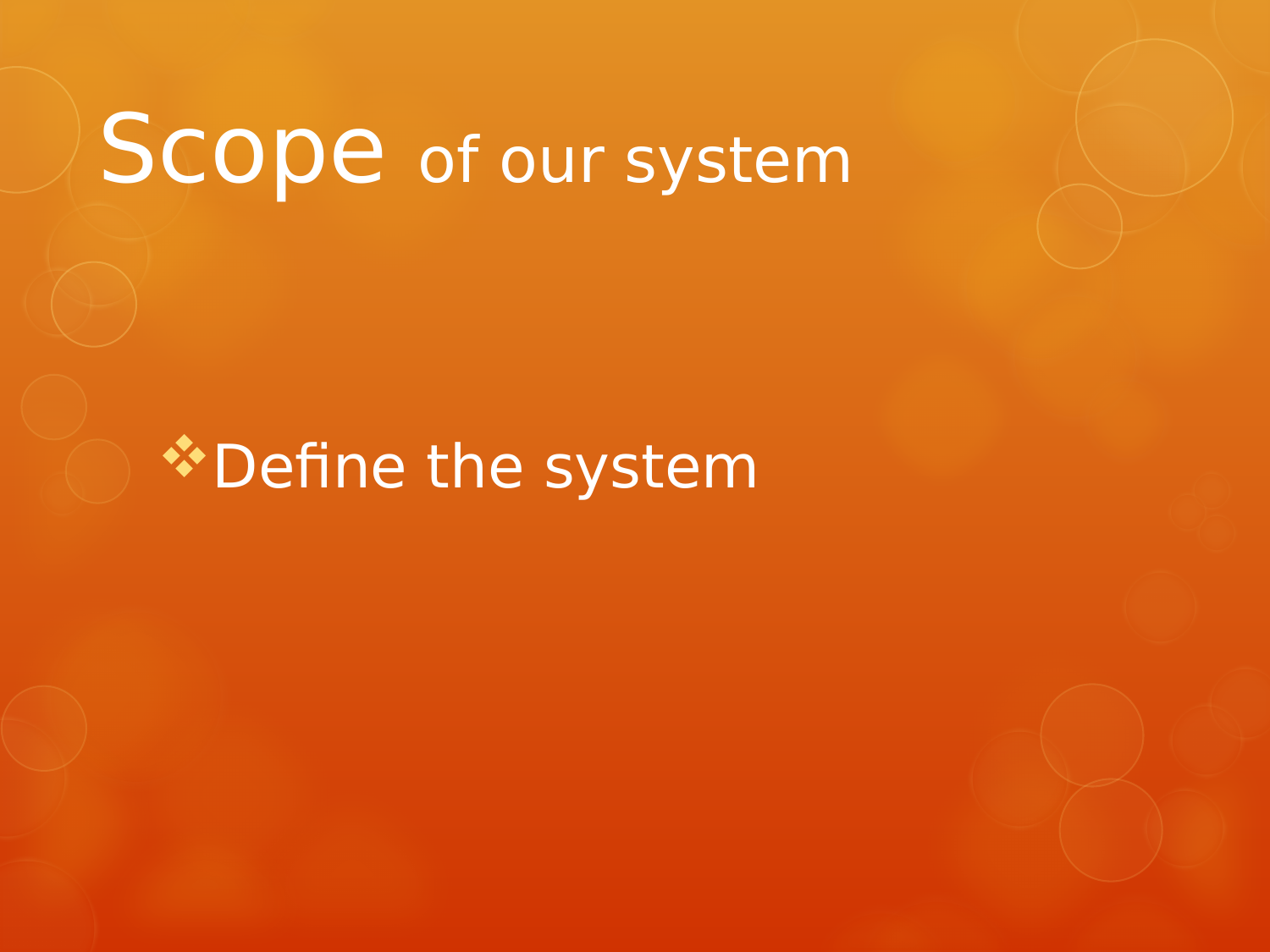

# Scope of our system
Define the system